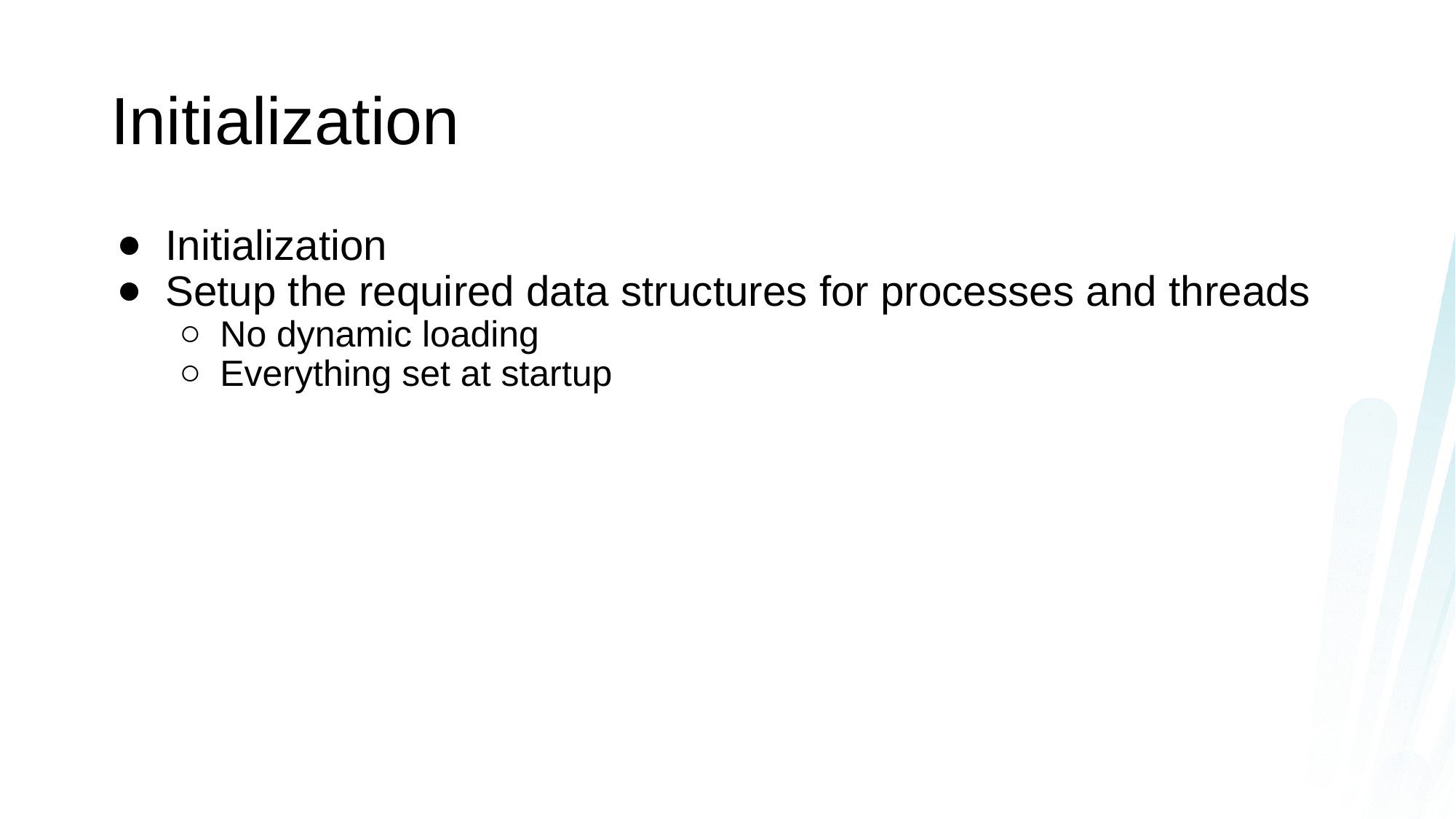

# Initialization
Initialization
Setup the required data structures for processes and threads
No dynamic loading
Everything set at startup